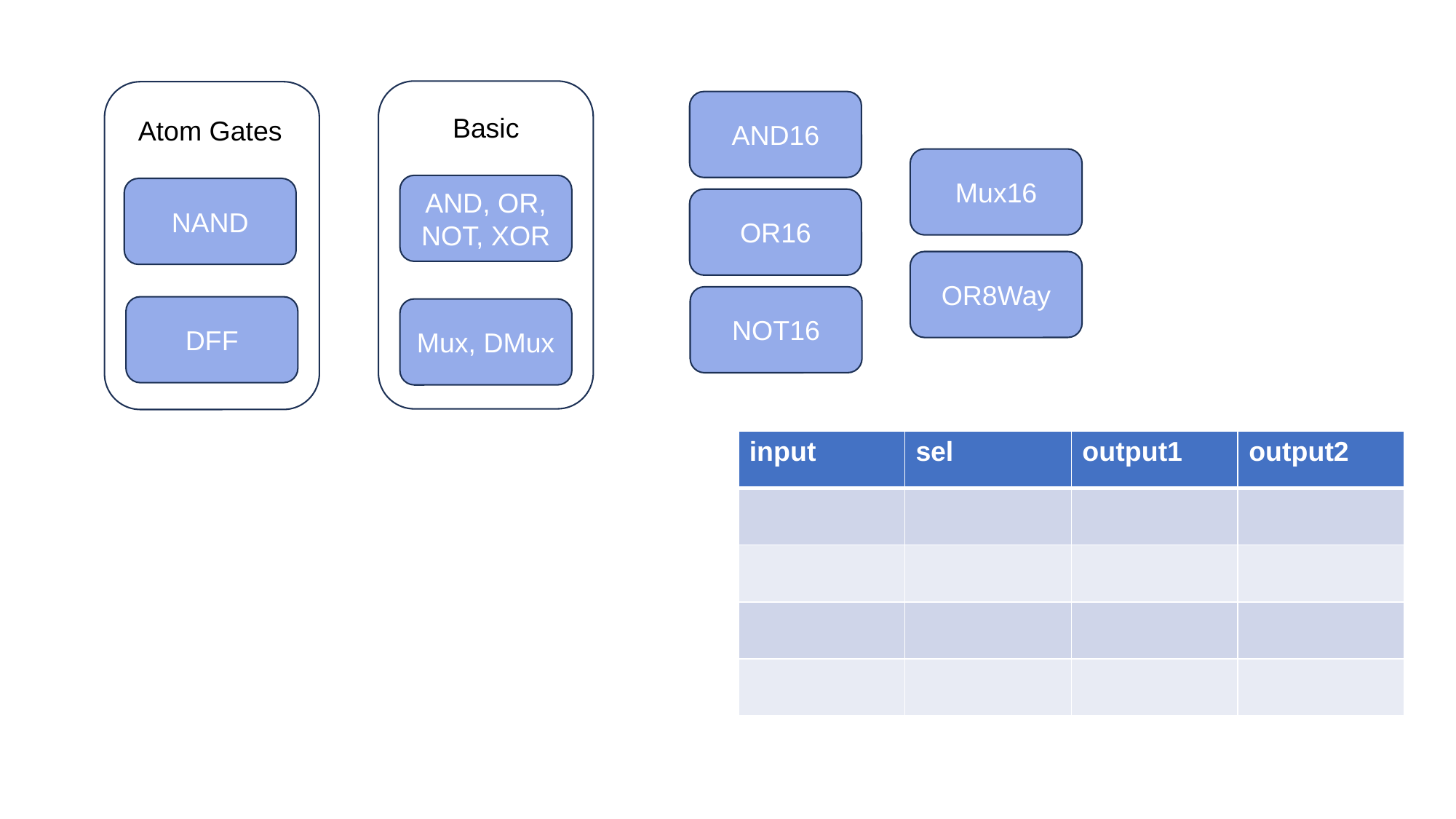

AND16
Basic
Atom Gates
Mux16
AND, OR, NOT, XOR
NAND
OR16
OR8Way
NOT16
DFF
Mux, DMux
| input | sel | output1 | output2 |
| --- | --- | --- | --- |
|  |  |  |  |
|  |  |  |  |
|  |  |  |  |
|  |  |  |  |